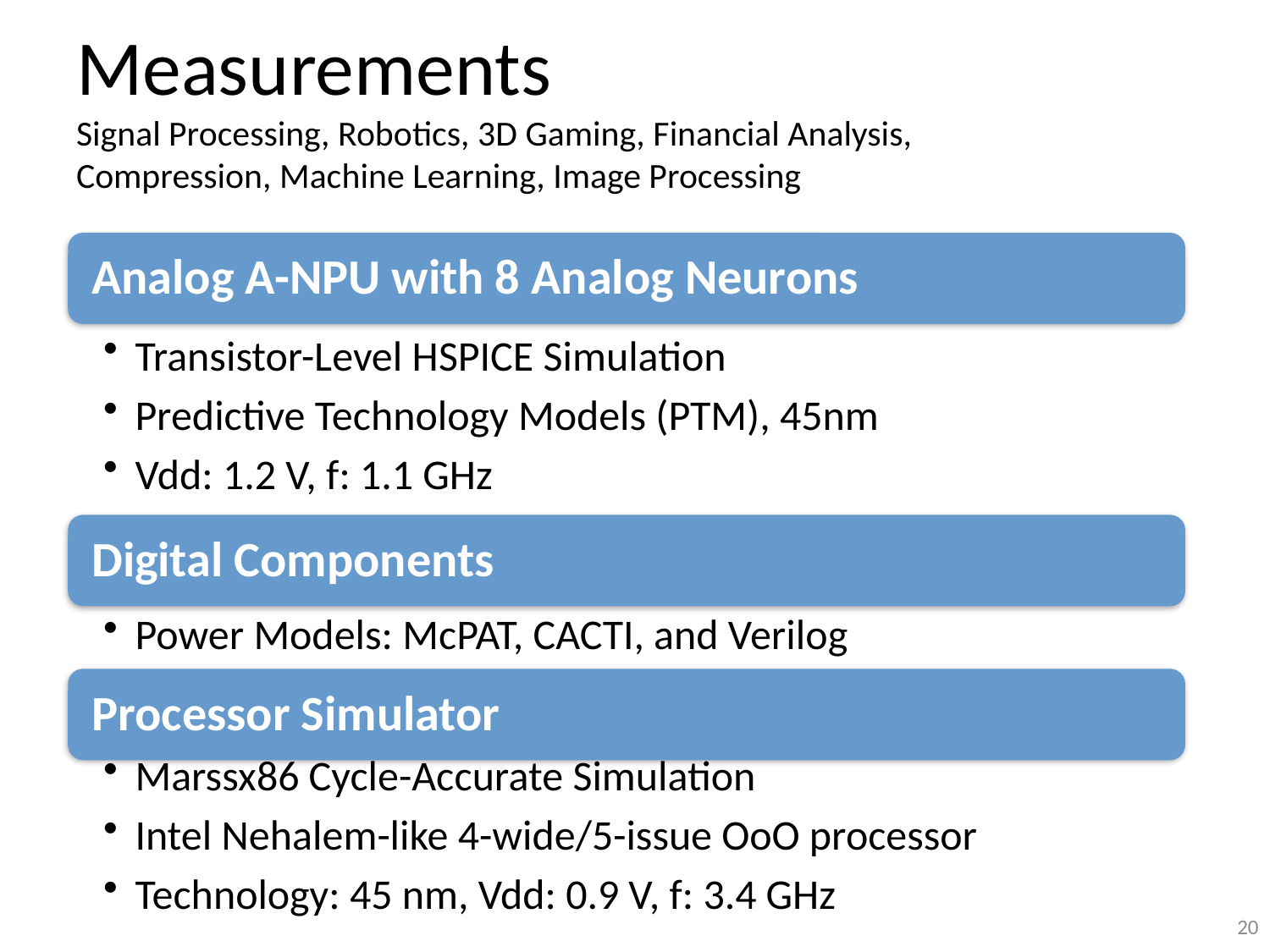

# Measurements Signal Processing, Robotics, 3D Gaming, Financial Analysis, Compression, Machine Learning, Image Processing
Analog A-NPU with 8 Analog Neurons
Transistor-Level HSPICE Simulation
Predictive Technology Models (PTM), 45nm
Vdd: 1.2 V, f: 1.1 GHz
Digital Components
Power Models: McPAT, CACTI, and Verilog
Processor Simulator
Marssx86 Cycle-Accurate Simulation
Intel Nehalem-like 4-wide/5-issue OoO processor
Technology: 45 nm, Vdd: 0.9 V, f: 3.4 GHz

20